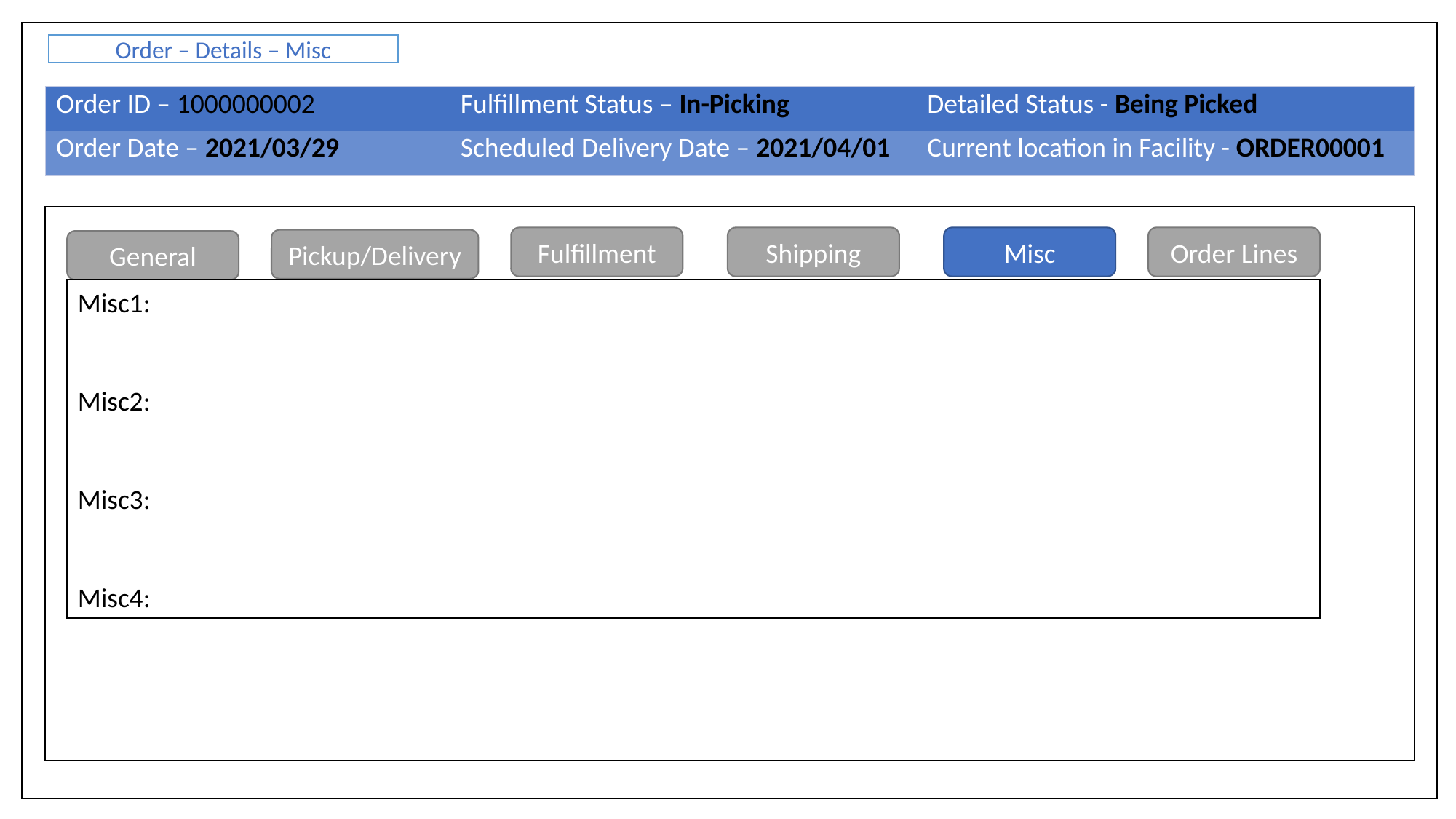

Order – Details – Misc
| Order ID – 1000000002 | Fulfillment Status – In-Picking | Detailed Status - Being Picked |
| --- | --- | --- |
| Order Date – 2021/03/29 | Scheduled Delivery Date – 2021/04/01 | Current location in Facility - ORDER00001 |

Order Lines
Fulfillment
Shipping
Misc
Pickup/Delivery
General
Misc1:

Misc2:

Misc3:

Misc4: